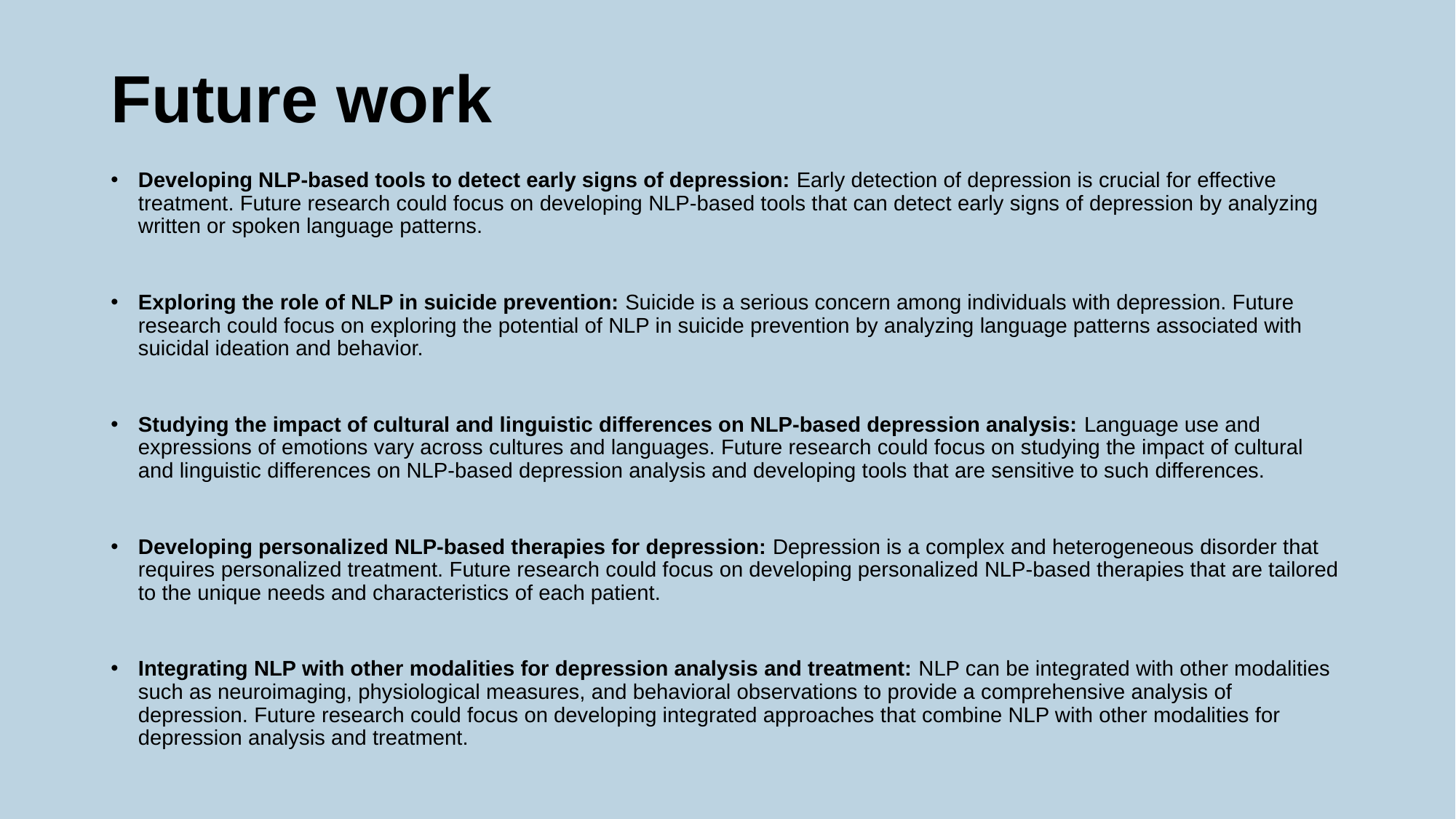

# Future work
Developing NLP-based tools to detect early signs of depression: Early detection of depression is crucial for effective treatment. Future research could focus on developing NLP-based tools that can detect early signs of depression by analyzing written or spoken language patterns.

Exploring the role of NLP in suicide prevention: Suicide is a serious concern among individuals with depression. Future research could focus on exploring the potential of NLP in suicide prevention by analyzing language patterns associated with suicidal ideation and behavior.

Studying the impact of cultural and linguistic differences on NLP-based depression analysis: Language use and expressions of emotions vary across cultures and languages. Future research could focus on studying the impact of cultural and linguistic differences on NLP-based depression analysis and developing tools that are sensitive to such differences.

Developing personalized NLP-based therapies for depression: Depression is a complex and heterogeneous disorder that requires personalized treatment. Future research could focus on developing personalized NLP-based therapies that are tailored to the unique needs and characteristics of each patient.

Integrating NLP with other modalities for depression analysis and treatment: NLP can be integrated with other modalities such as neuroimaging, physiological measures, and behavioral observations to provide a comprehensive analysis of depression. Future research could focus on developing integrated approaches that combine NLP with other modalities for depression analysis and treatment.